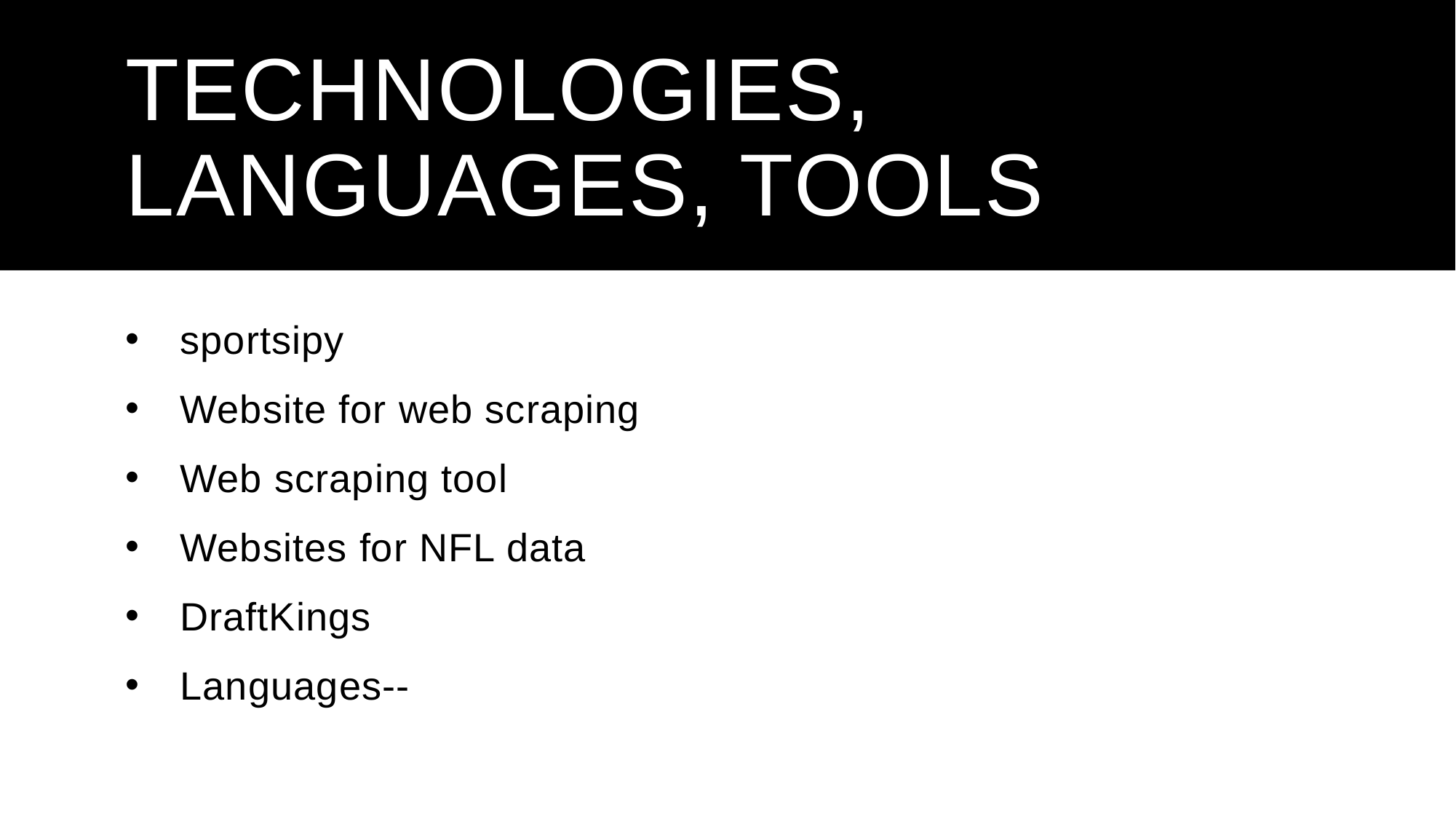

# Technologies, languages, tools
sportsipy
Website for web scraping
Web scraping tool
Websites for NFL data
DraftKings
Languages--